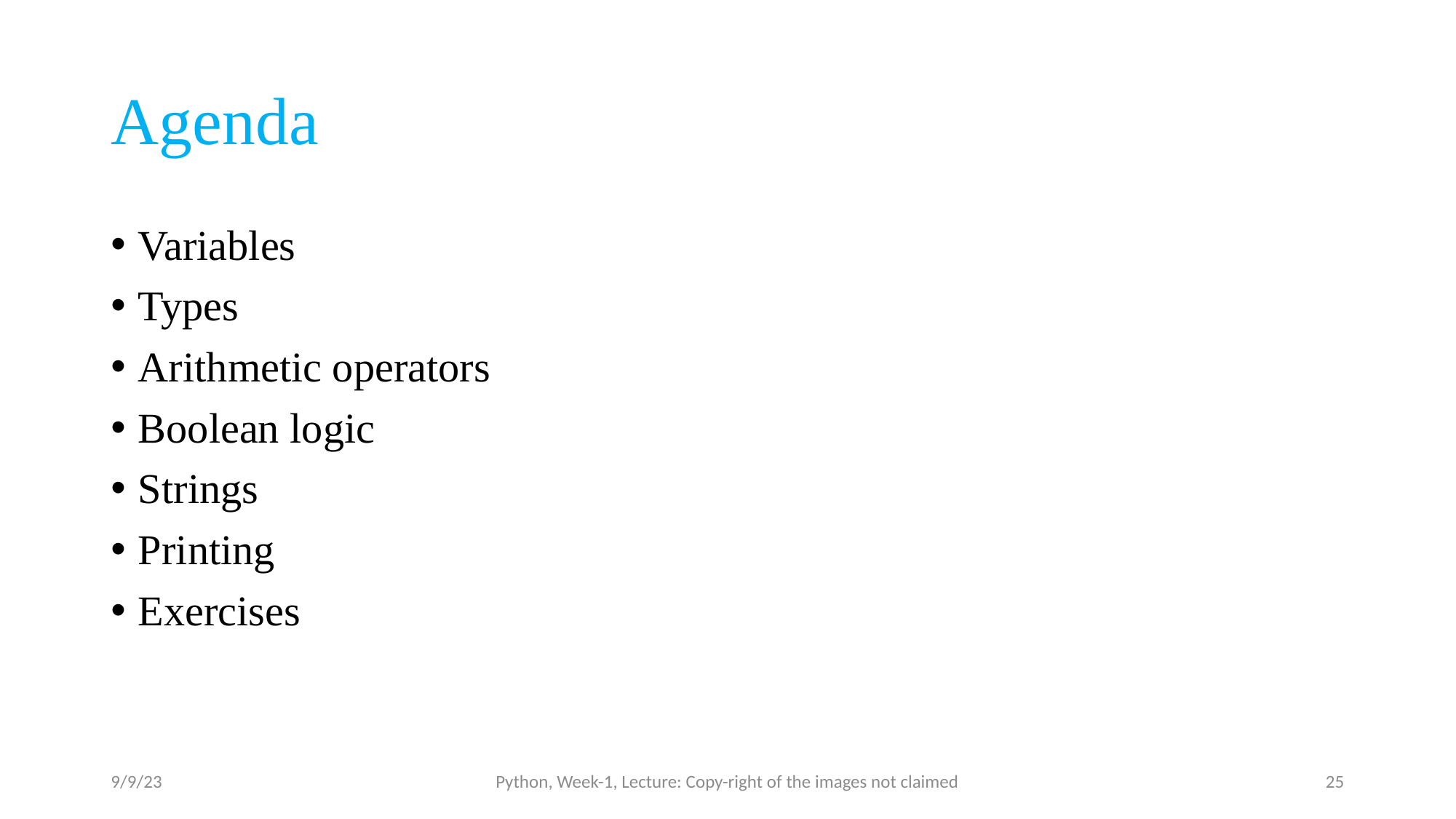

# Agenda
Variables
Types
Arithmetic operators
Boolean logic
Strings
Printing
Exercises
9/9/23
Python, Week-1, Lecture: Copy-right of the images not claimed
25